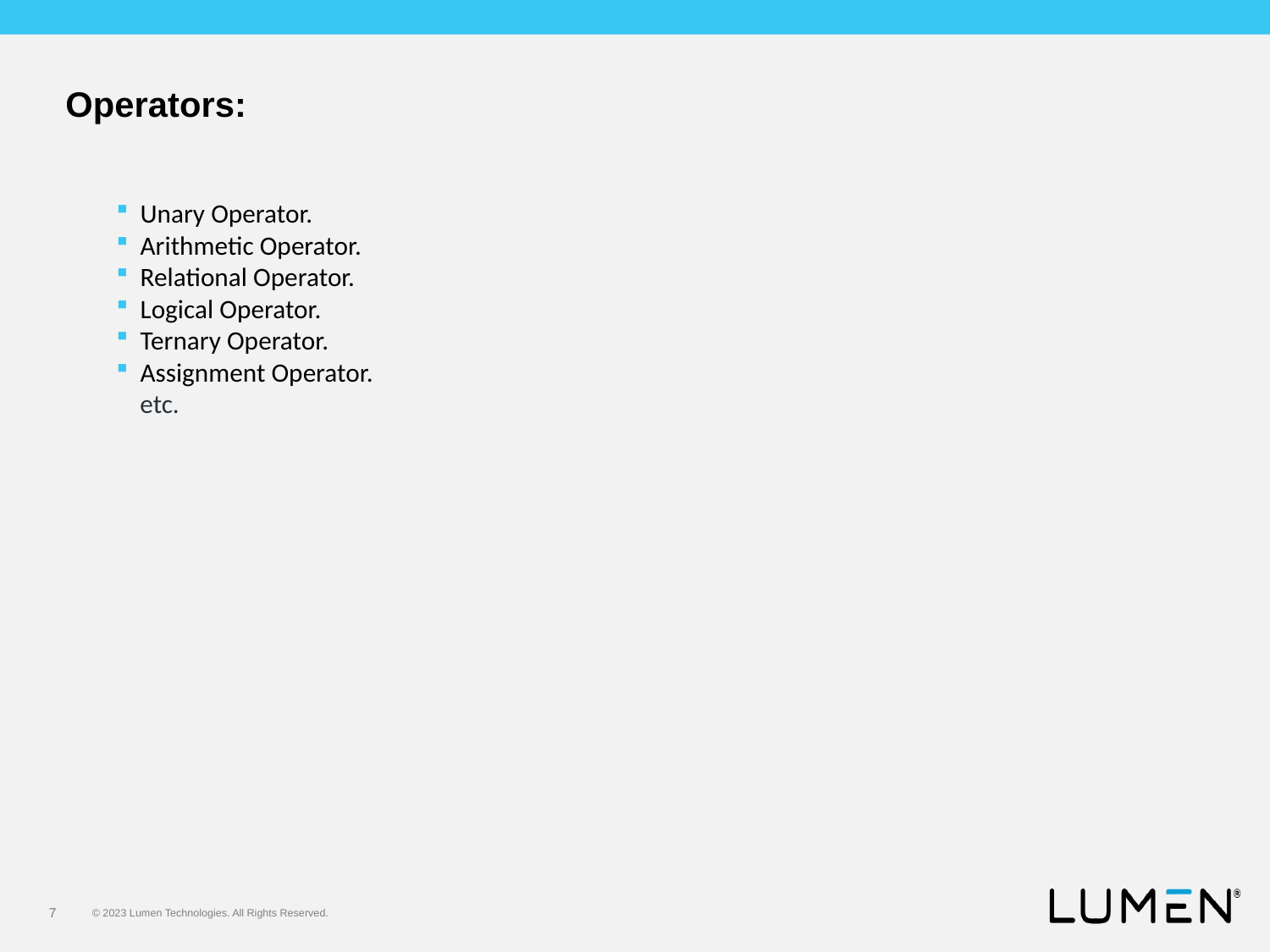

# Operators:
Unary Operator.
Arithmetic Operator.
Relational Operator.
Logical Operator.
Ternary Operator.
Assignment Operator.
    etc.